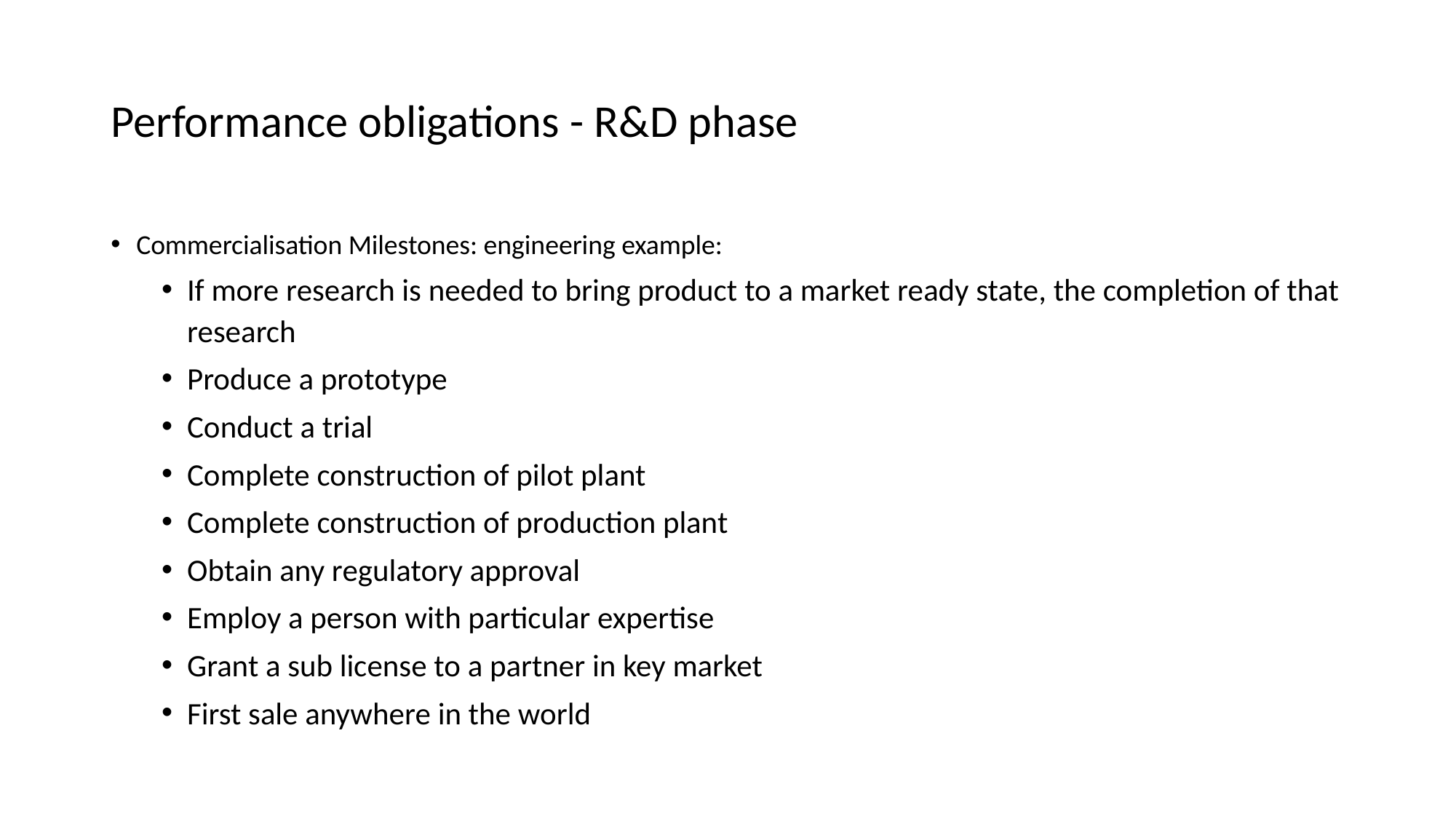

# Performance obligations - R&D phase
Commercialisation Milestones: engineering example:
If more research is needed to bring product to a market ready state, the completion of that research
Produce a prototype
Conduct a trial
Complete construction of pilot plant
Complete construction of production plant
Obtain any regulatory approval
Employ a person with particular expertise
Grant a sub license to a partner in key market
First sale anywhere in the world